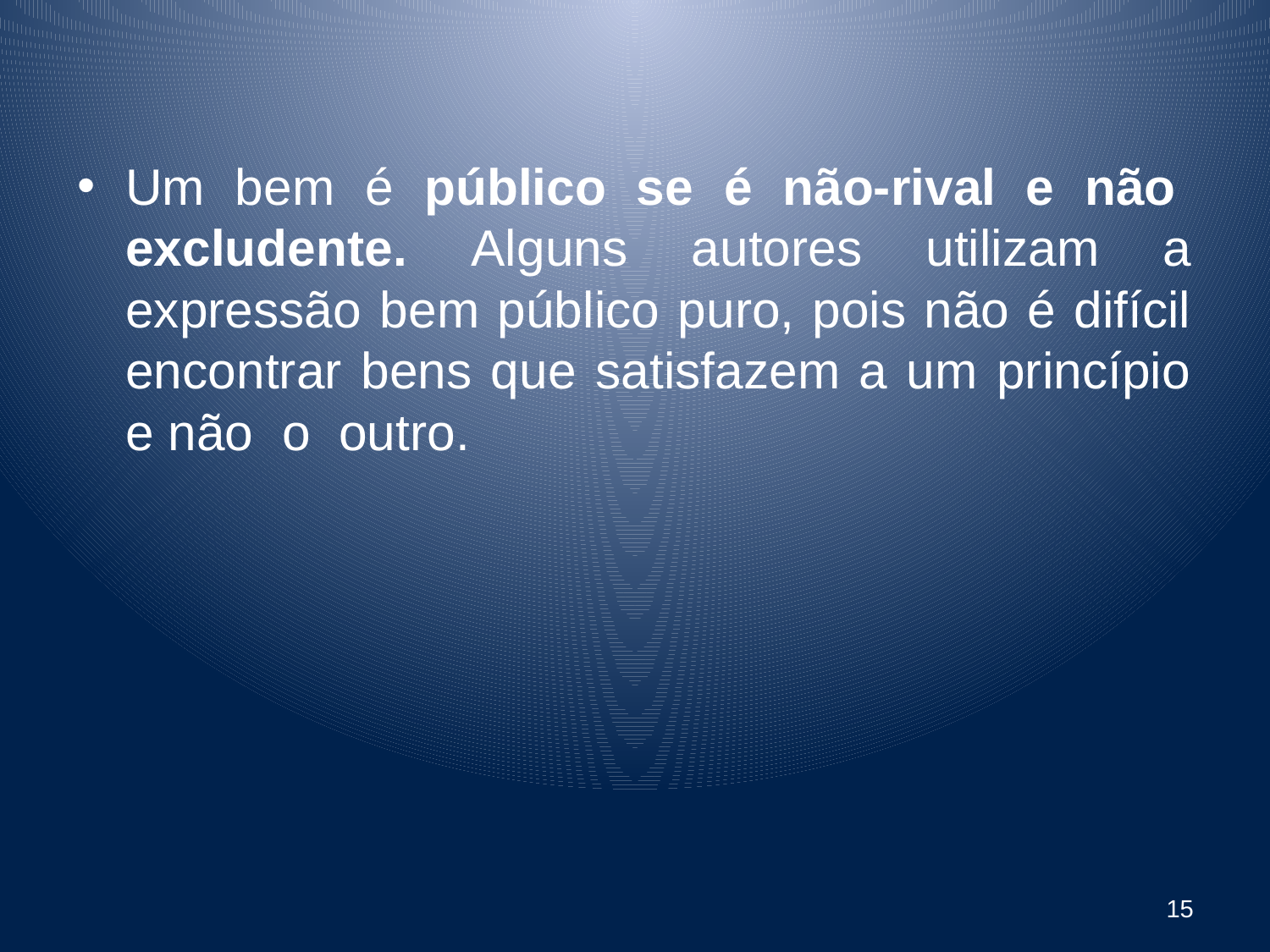

Um  bem  é  público  se  é  não-rival  e  não  excludente.  Alguns  autores  utilizam  a expressão bem público puro, pois não é difícil encontrar bens que satisfazem a um princípio e não  o  outro.
15